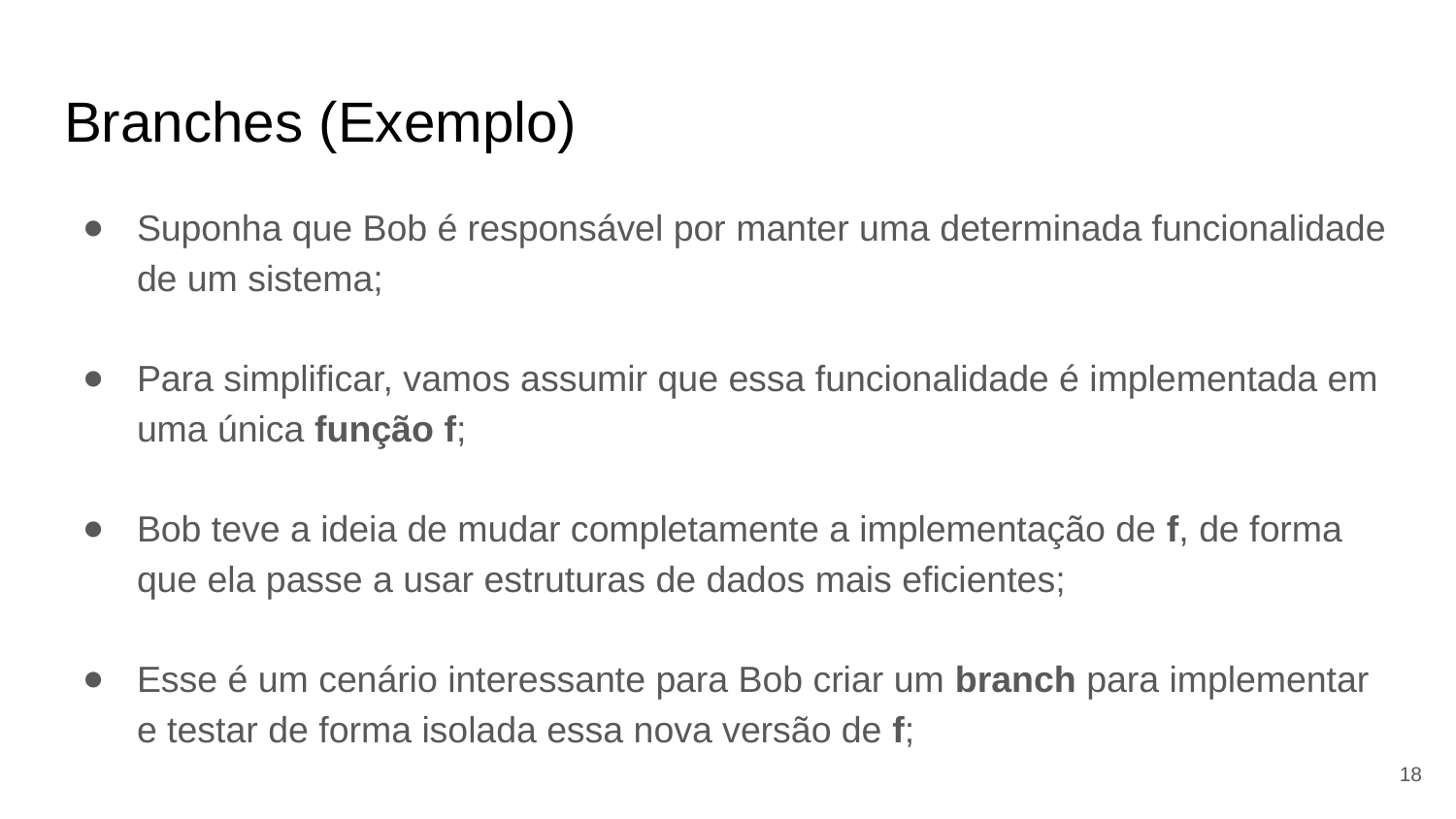

# Branches (Exemplo)
Suponha que Bob é responsável por manter uma determinada funcionalidade de um sistema;

Para simplificar, vamos assumir que essa funcionalidade é implementada em uma única função f;

Bob teve a ideia de mudar completamente a implementação de f, de forma que ela passe a usar estruturas de dados mais eficientes;

Esse é um cenário interessante para Bob criar um branch para implementar e testar de forma isolada essa nova versão de f;
18